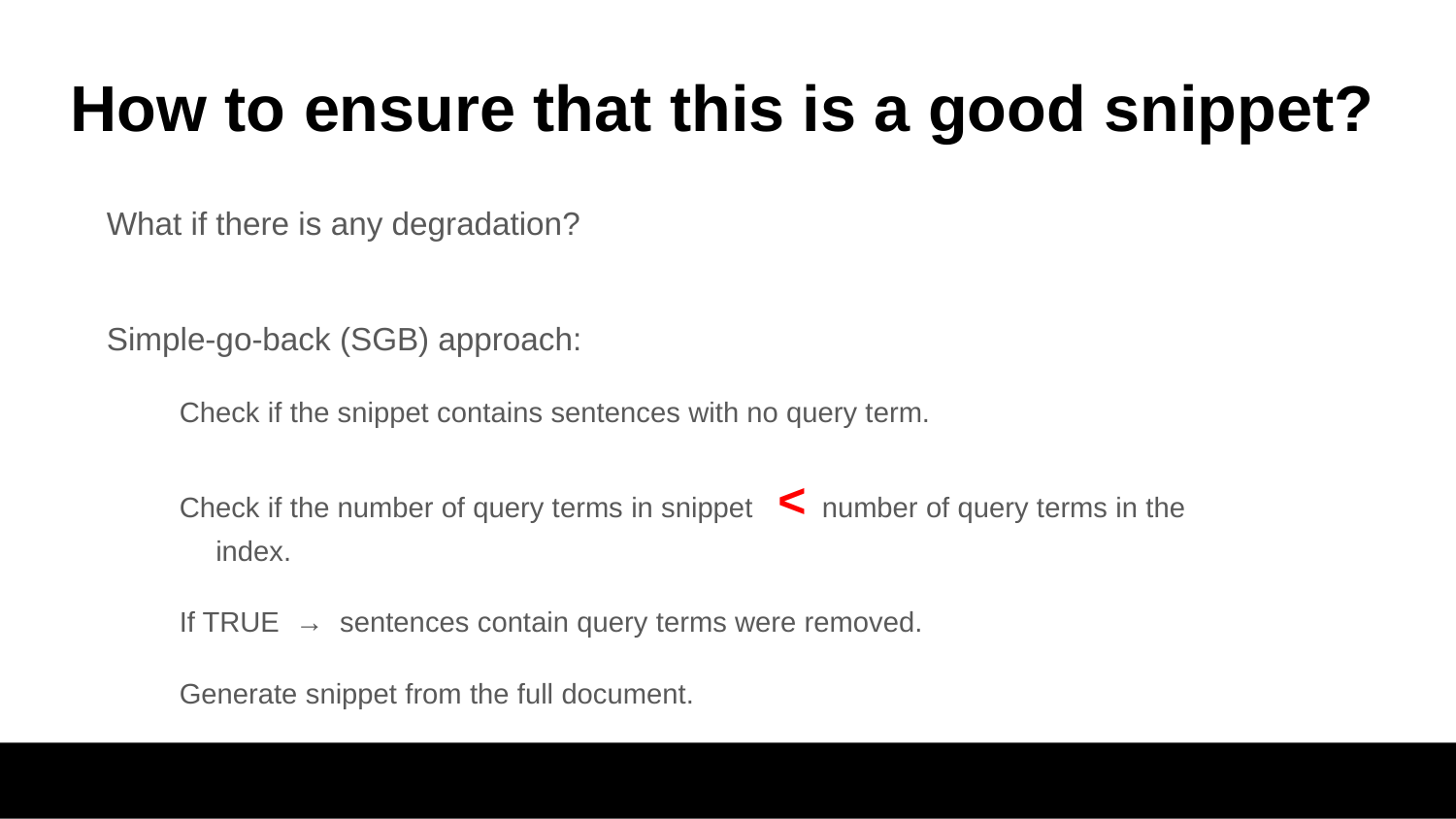

# How to ensure that this is a good snippet?
What if there is any degradation?
Simple-go-back (SGB) approach:
Check if the snippet contains sentences with no query term.
Check if the number of query terms in snippet   <  number of query terms in the index.
If TRUE  →  sentences contain query terms were removed.
Generate snippet from the full document.

24